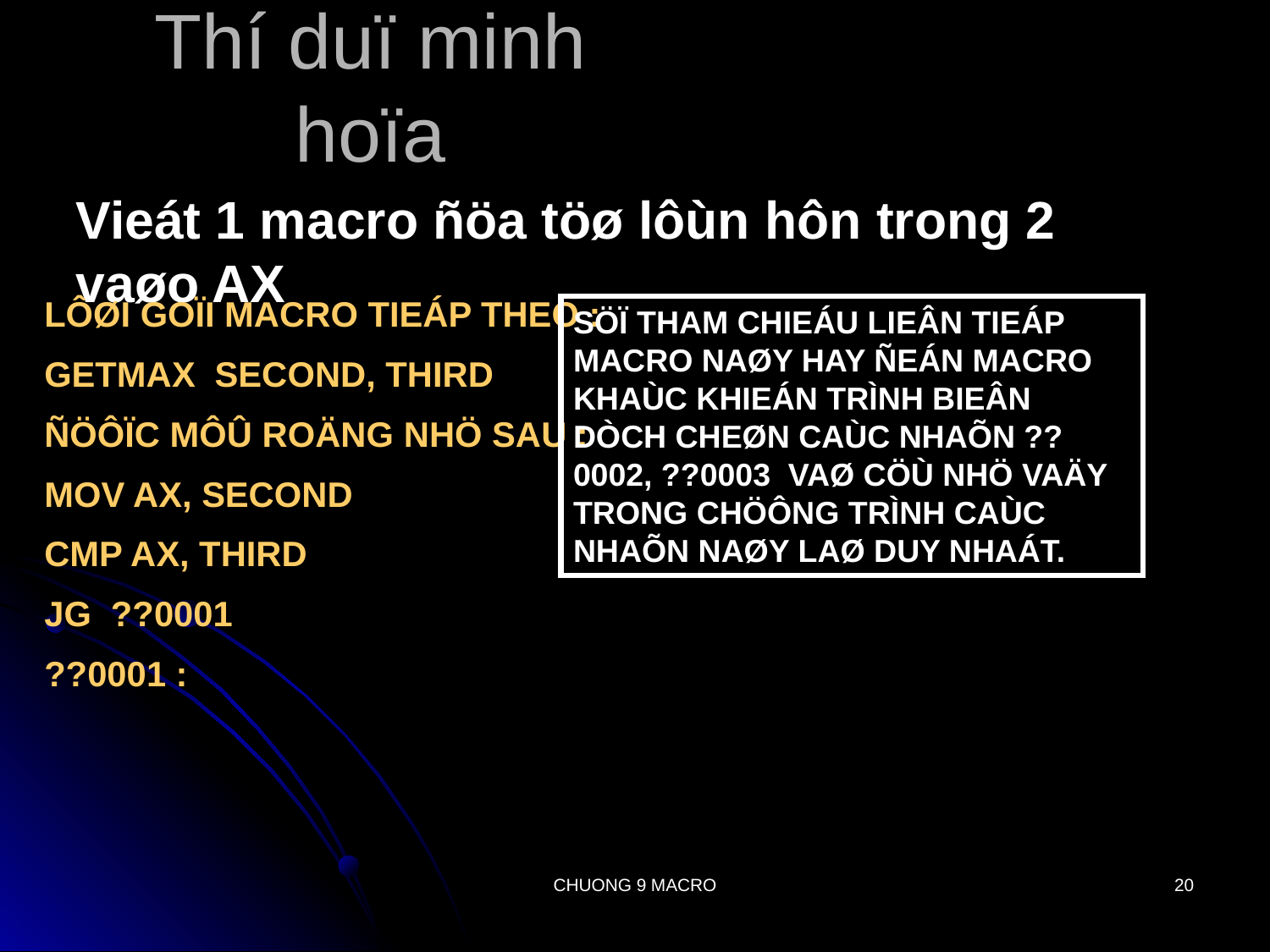

# Thí duï minh hoïa
Vieát 1 macro ñöa töø lôùn hôn trong 2 vaøo AX
LÔØI GOÏI MACRO TIEÁP THEO :
GETMAX  SECOND, THIRD
ÑÖÔÏC MÔÛ ROÄNG NHÖ SAU :
MOV AX, SECOND
CMP AX, THIRD
JG  ??0001
??0001 :
SÖÏ THAM CHIEÁU LIEÂN TIEÁP MACRO NAØY HAY ÑEÁN MACRO KHAÙC KHIEÁN TRÌNH BIEÂN DÒCH CHEØN CAÙC NHAÕN ??0002, ??0003  VAØ CÖÙ NHÖ VAÄY TRONG CHÖÔNG TRÌNH CAÙC NHAÕN NAØY LAØ DUY NHAÁT.
CHUONG 9 MACRO
20